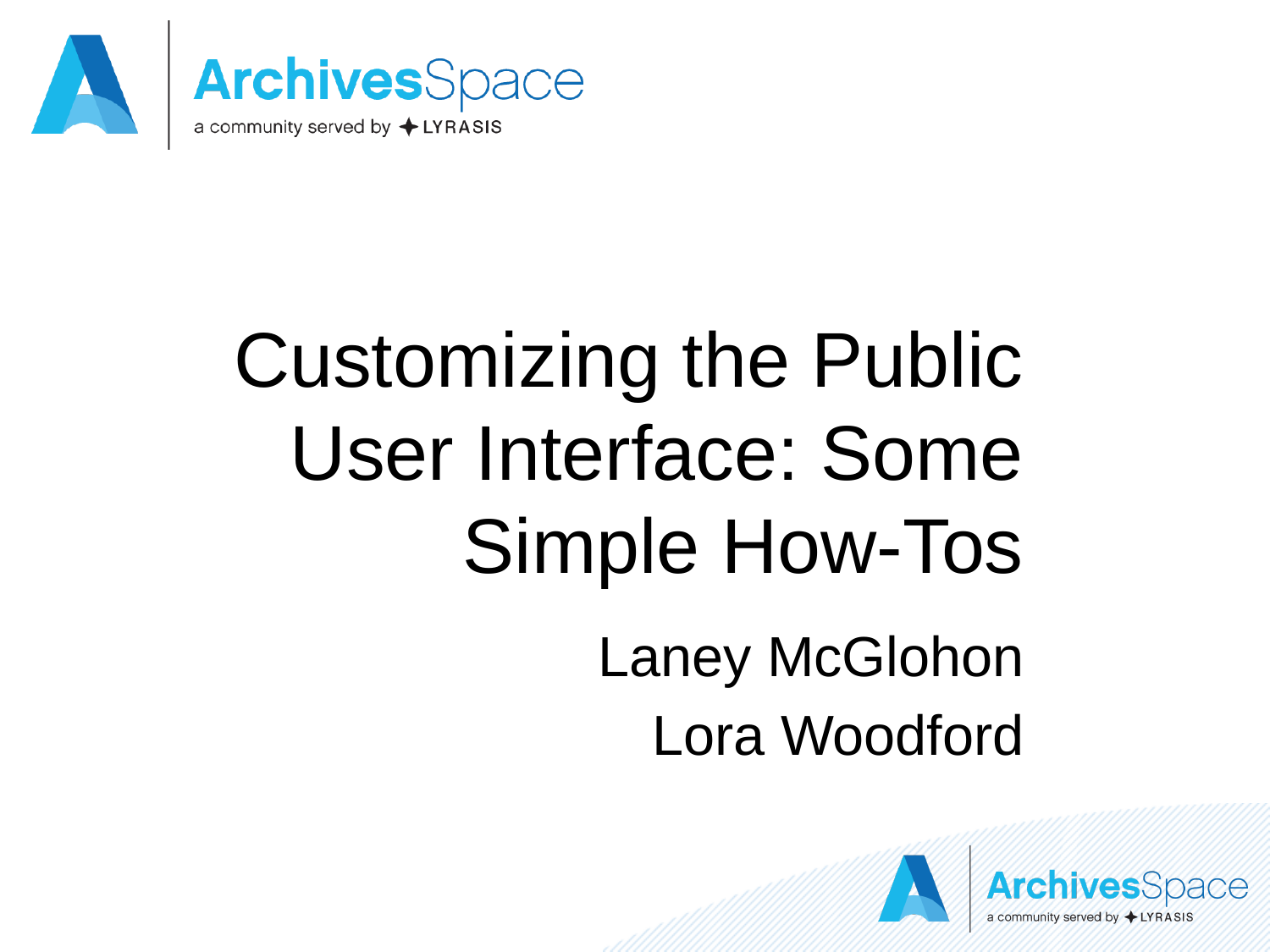

# Customizing the Public User Interface: Some Simple How-Tos
Laney McGlohon
Lora Woodford